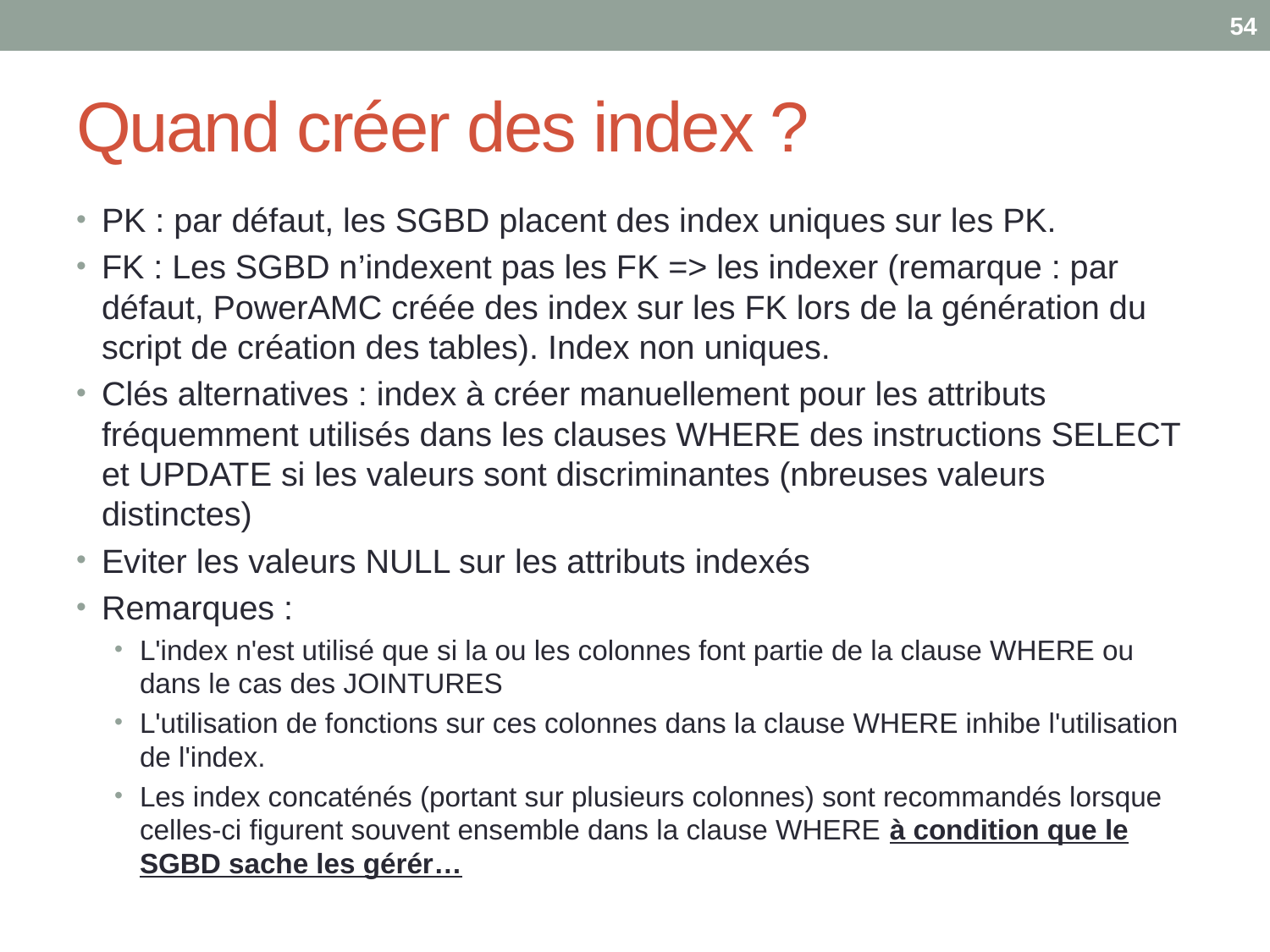

54
# Quand créer des index ?
PK : par défaut, les SGBD placent des index uniques sur les PK.
FK : Les SGBD n’indexent pas les FK => les indexer (remarque : par défaut, PowerAMC créée des index sur les FK lors de la génération du script de création des tables). Index non uniques.
Clés alternatives : index à créer manuellement pour les attributs fréquemment utilisés dans les clauses WHERE des instructions SELECT et UPDATE si les valeurs sont discriminantes (nbreuses valeurs distinctes)
Eviter les valeurs NULL sur les attributs indexés
Remarques :
L'index n'est utilisé que si la ou les colonnes font partie de la clause WHERE ou dans le cas des JOINTURES
L'utilisation de fonctions sur ces colonnes dans la clause WHERE inhibe l'utilisation de l'index.
Les index concaténés (portant sur plusieurs colonnes) sont recommandés lorsque celles-ci figurent souvent ensemble dans la clause WHERE à condition que le SGBD sache les gérér…